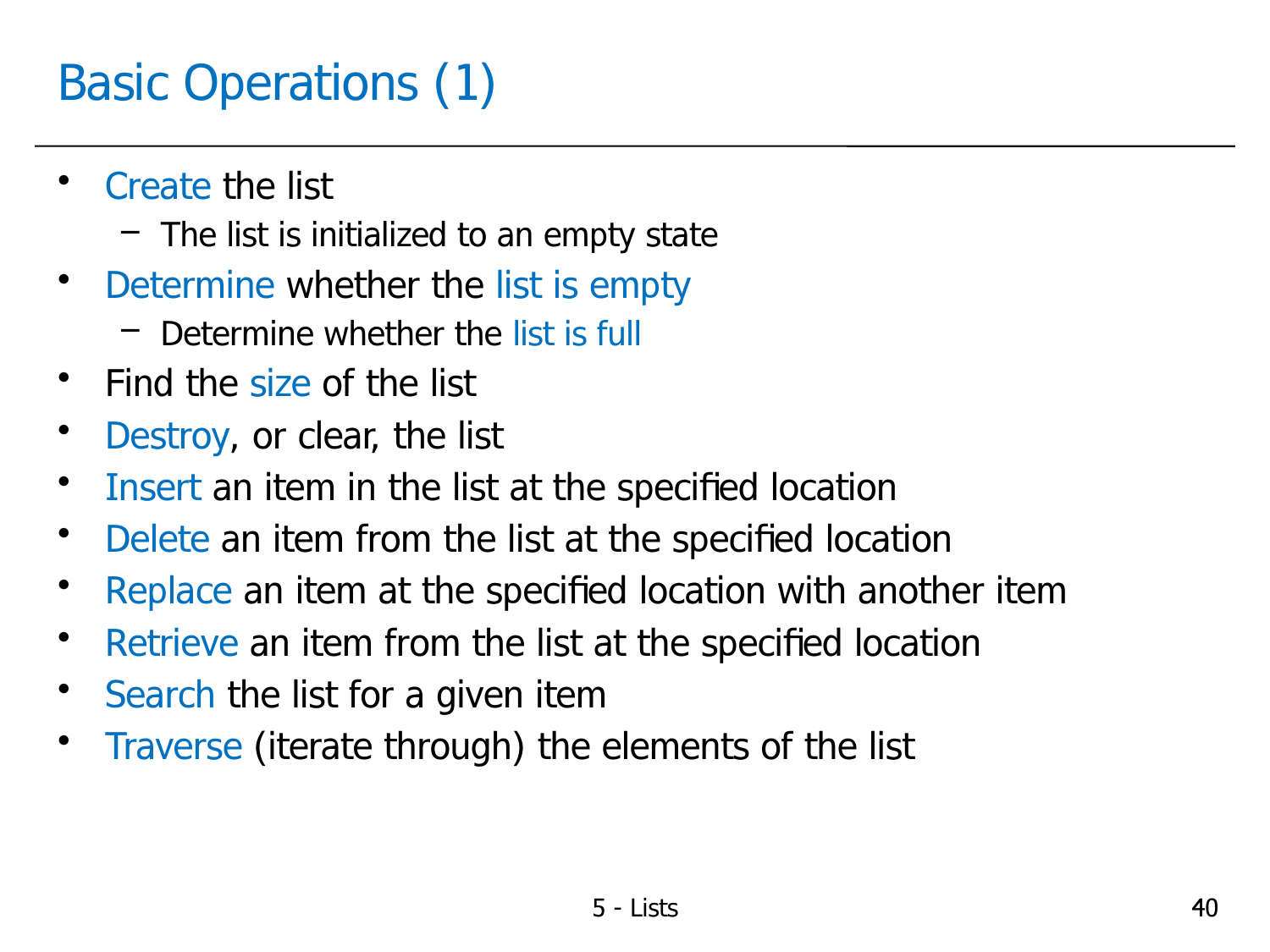

# Basic Operations (1)
Create the list
The list is initialized to an empty state
Determine whether the list is empty
Determine whether the list is full
Find the size of the list
Destroy, or clear, the list
Insert an item in the list at the specified location
Delete an item from the list at the specified location
Replace an item at the specified location with another item
Retrieve an item from the list at the specified location
Search the list for a given item
Traverse (iterate through) the elements of the list
5 - Lists
40